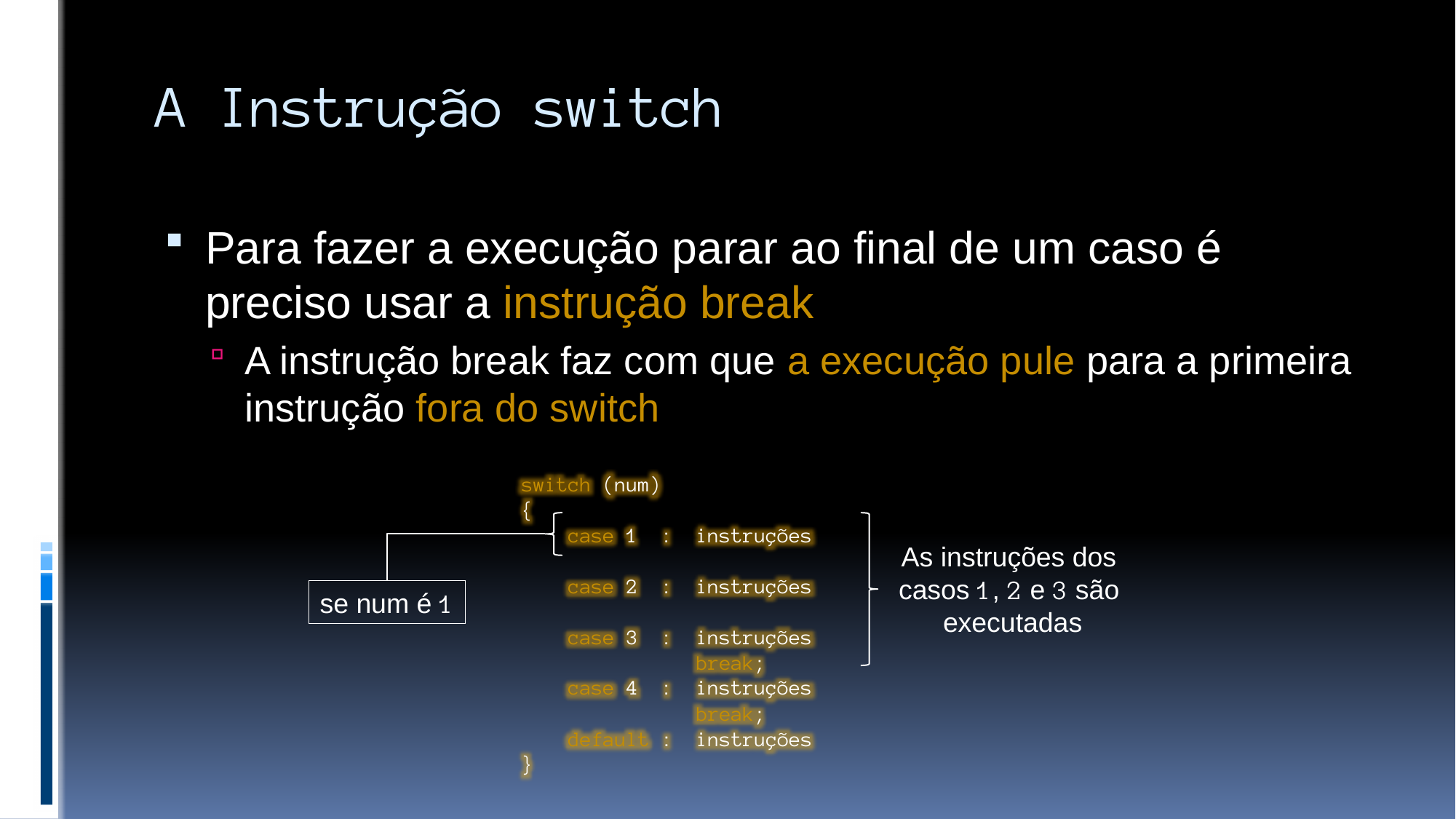

# A Instrução switch
Para fazer a execução parar ao final de um caso é preciso usar a instrução break
A instrução break faz com que a execução pule para a primeira instrução fora do switch
switch (num)
{
    case 1  :  instruções

    case 2  :  instruções

    case 3  :  instruções
               break;
    case 4  :  instruções
               break;
    default :  instruções
}

As instruções dos
casos 1, 2 e 3 são
executadas
se num é 1